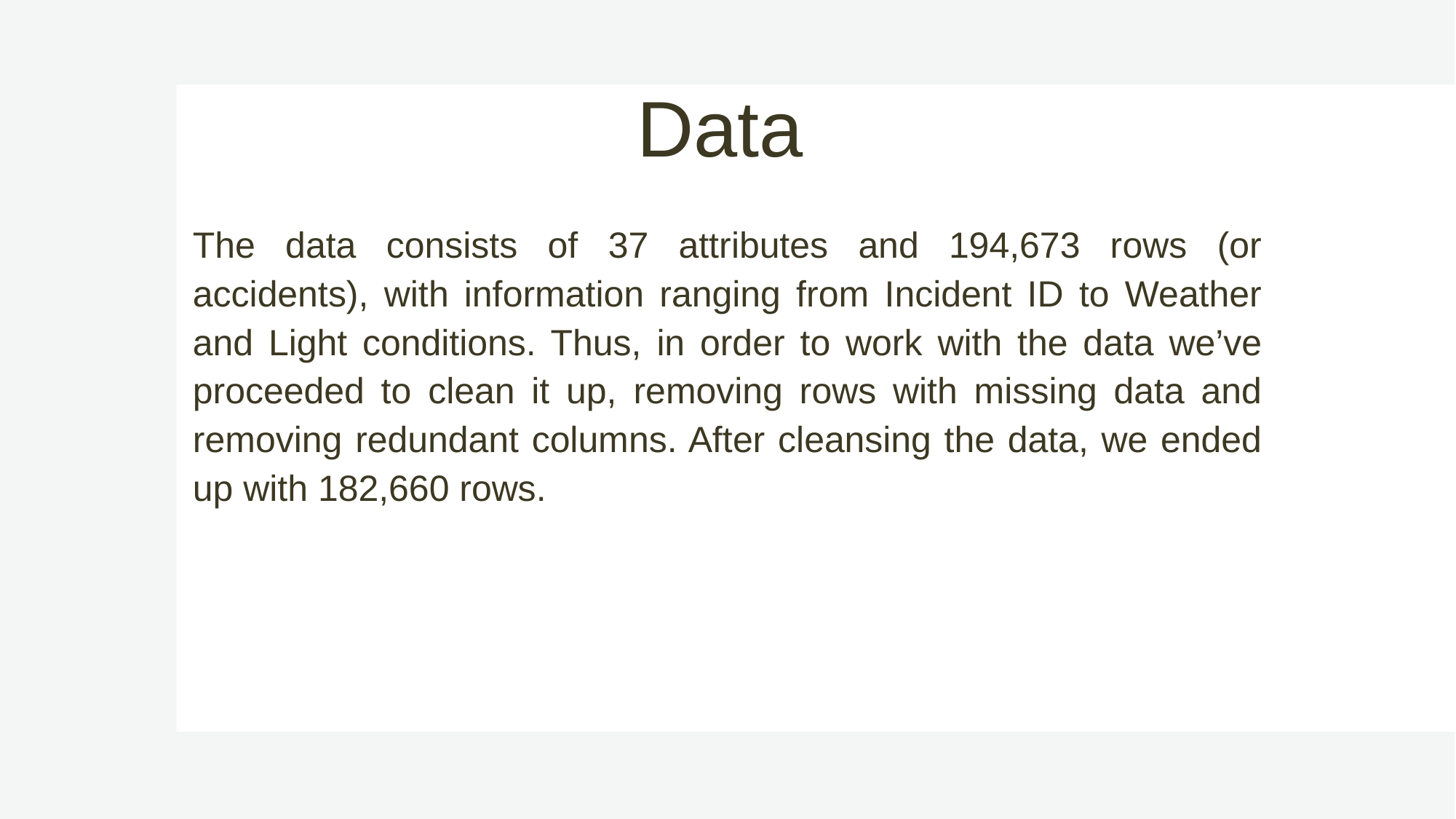

# Data
The data consists of 37 attributes and 194,673 rows (or accidents), with information ranging from Incident ID to Weather and Light conditions. Thus, in order to work with the data we’ve proceeded to clean it up, removing rows with missing data and removing redundant columns. After cleansing the data, we ended up with 182,660 rows.